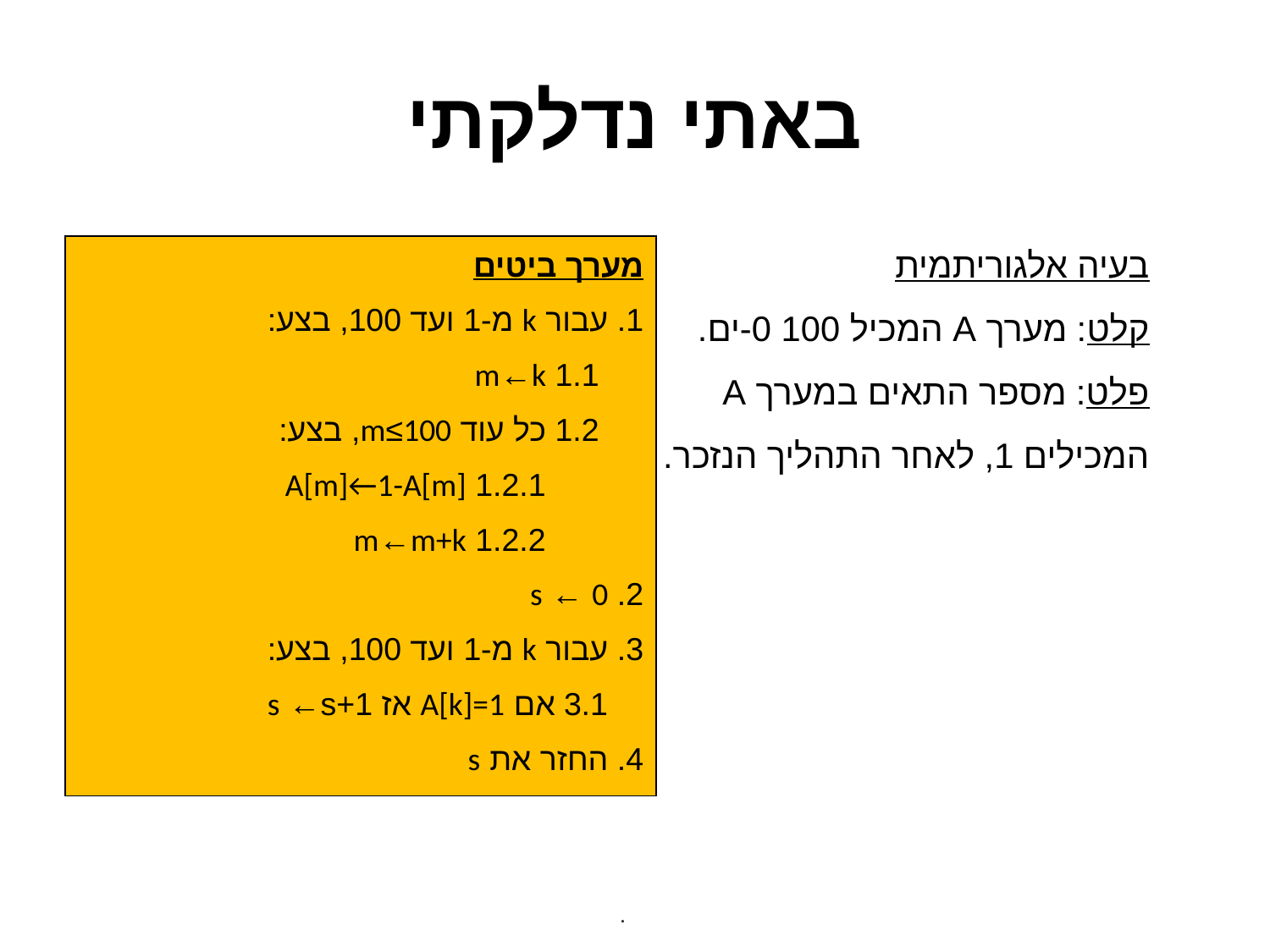

# באתי נדלקתי
בעיה אלגוריתמית
קלט: מערך A המכיל 100 0-ים.
פלט: מספר התאים במערך A
המכילים 1, לאחר התהליך הנזכר.
מערך ביטים
1. עבור k מ-1 ועד 100, בצע:
     1.1 m←k
     1.2 כל עוד m≤100, בצע:
           1.2.1 A[m]←1-A[m]
           1.2.2 m←m+k
2. s ← 0
3. עבור k מ-1 ועד 100, בצע:
    3.1 אם A[k]=1 אז s ←s+1
4. החזר את s

   .